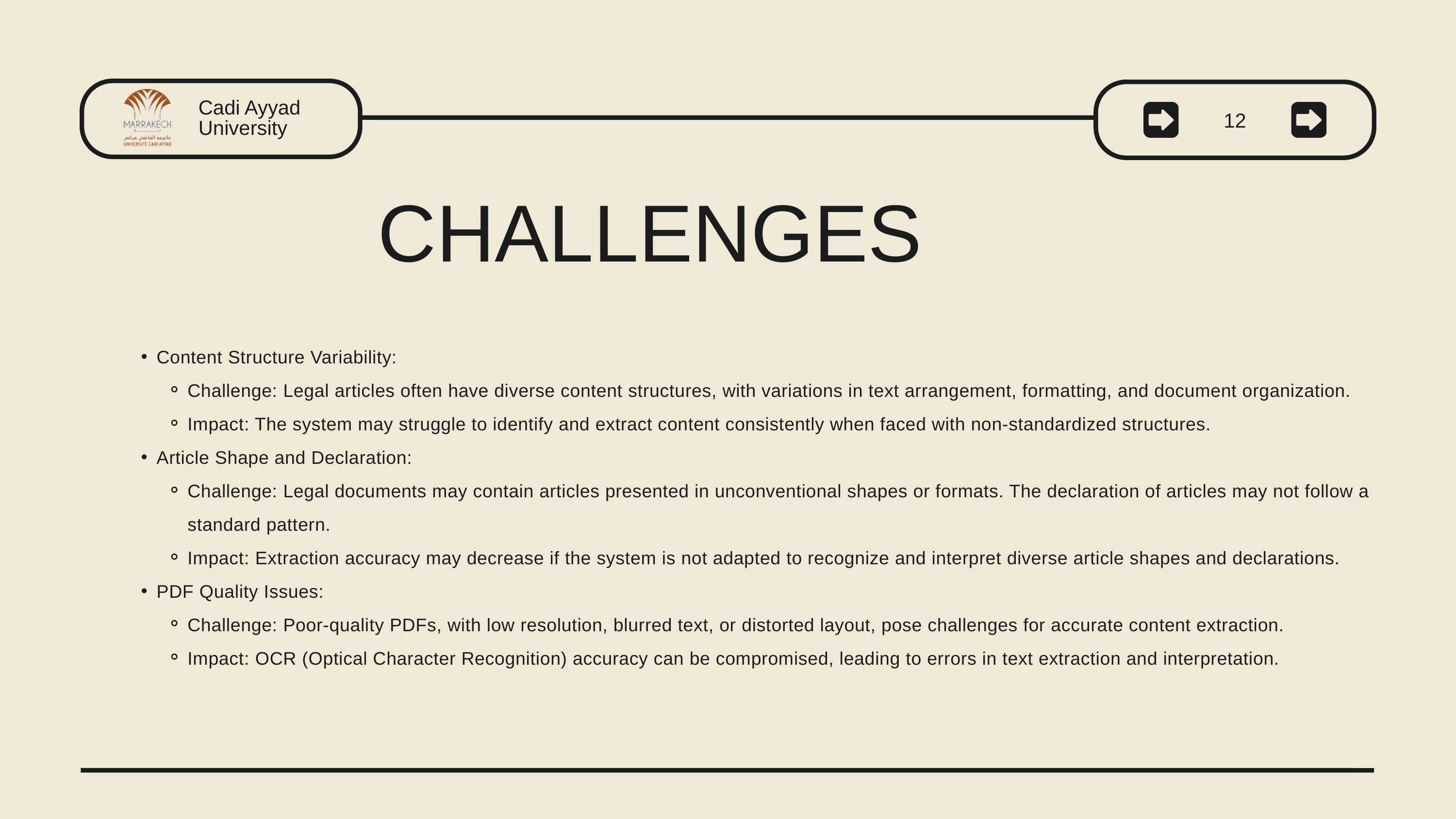

Cadi Ayyad University

12

CHALLENGES
Content Structure Variability:
Challenge: Legal articles often have diverse content structures, with variations in text arrangement, formatting, and document organization.
Impact: The system may struggle to identify and extract content consistently when faced with non-standardized structures.
Article Shape and Declaration:
Challenge: Legal documents may contain articles presented in unconventional shapes or formats. The declaration of articles may not follow a standard pattern.
Impact: Extraction accuracy may decrease if the system is not adapted to recognize and interpret diverse article shapes and declarations.
PDF Quality Issues:
Challenge: Poor-quality PDFs, with low resolution, blurred text, or distorted layout, pose challenges for accurate content extraction.
Impact: OCR (Optical Character Recognition) accuracy can be compromised, leading to errors in text extraction and interpretation.